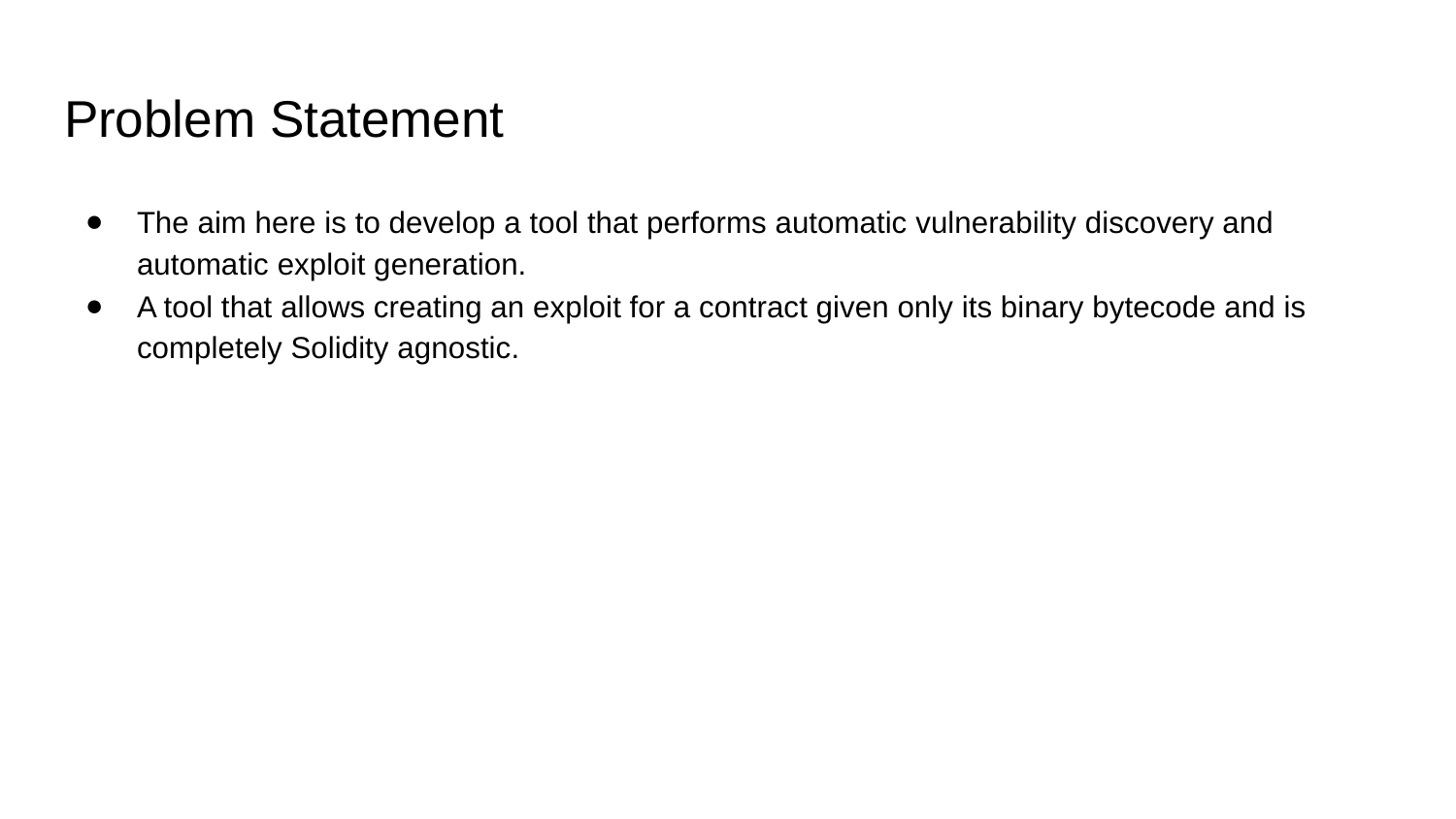

# Problem Statement
The aim here is to develop a tool that performs automatic vulnerability discovery and automatic exploit generation.
A tool that allows creating an exploit for a contract given only its binary bytecode and is completely Solidity agnostic.